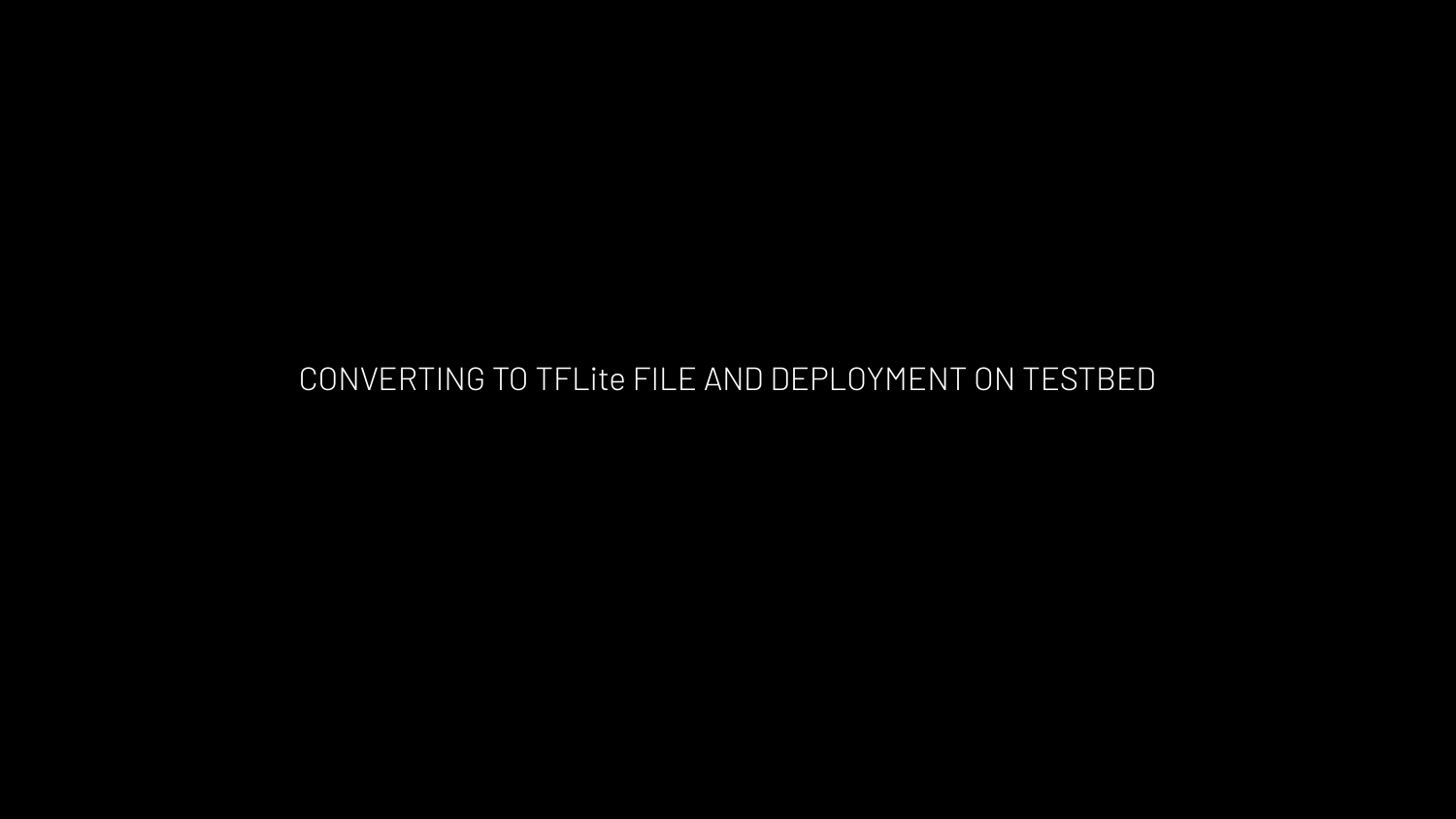

CONVERTING TO TFLite FILE AND DEPLOYMENT ON TESTBED